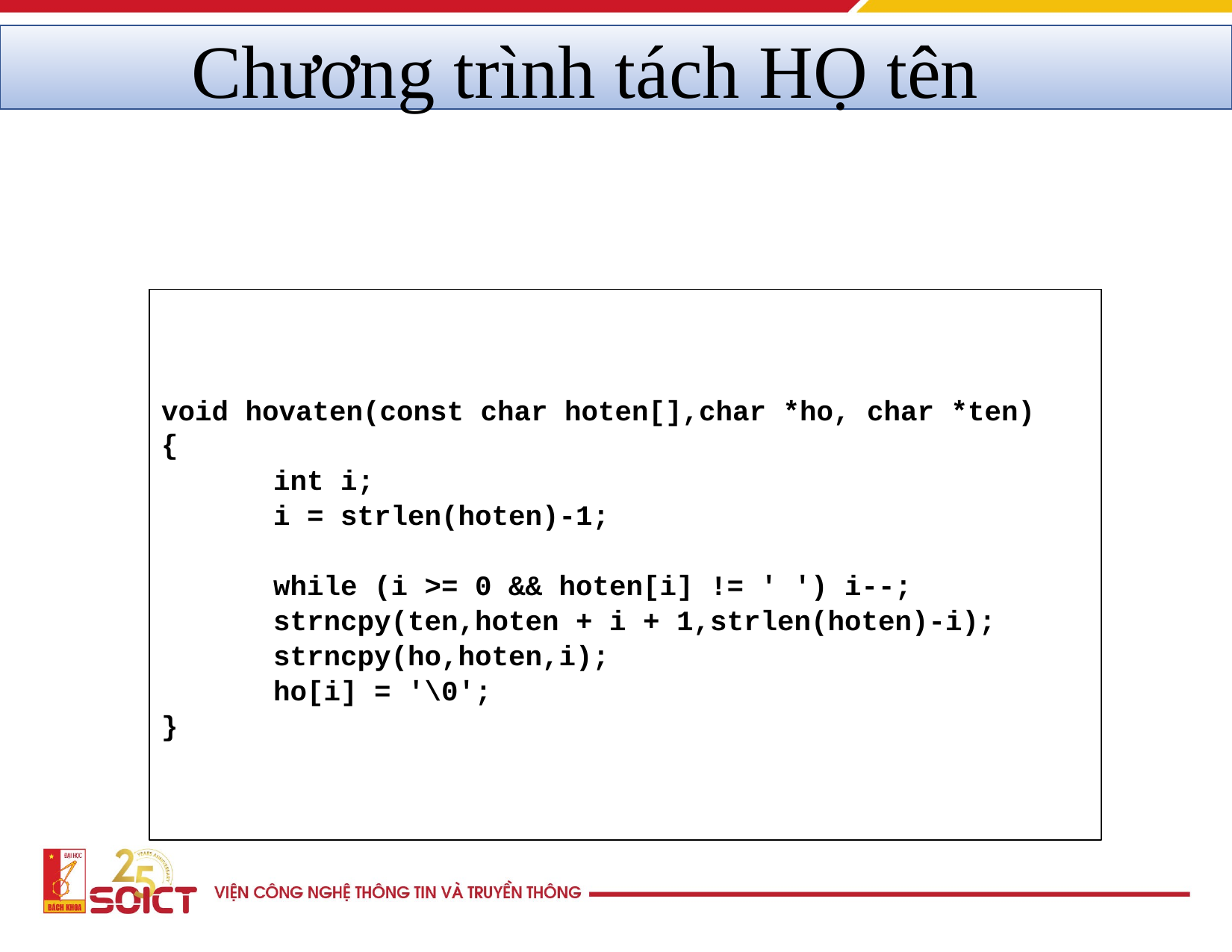

# Chương trình tách HỌ tên

void hovaten(const char hoten[],char *ho, char *ten) {
	int i;
	i = strlen(hoten)-1;

	while (i >= 0 && hoten[i] != ' ') i--;
	strncpy(ten,hoten + i + 1,strlen(hoten)-i);
	strncpy(ho,hoten,i);
	ho[i] = '\0';
}